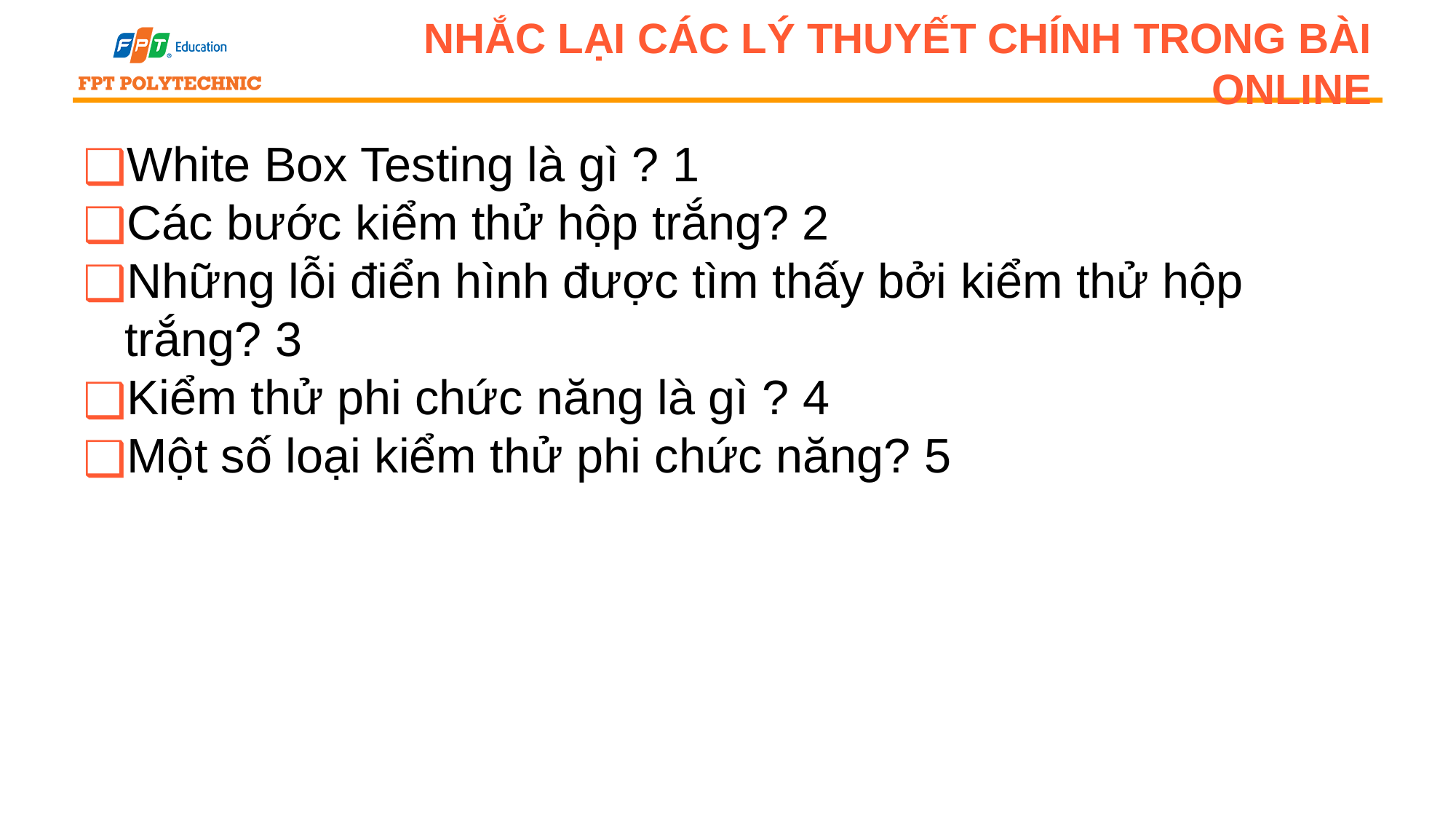

# Nhắc lại các lý thuyết chính trong bài online
White Box Testing là gì ? 1
Các bước kiểm thử hộp trắng? 2
Những lỗi điển hình được tìm thấy bởi kiểm thử hộp trắng? 3
Kiểm thử phi chức năng là gì ? 4
Một số loại kiểm thử phi chức năng? 5